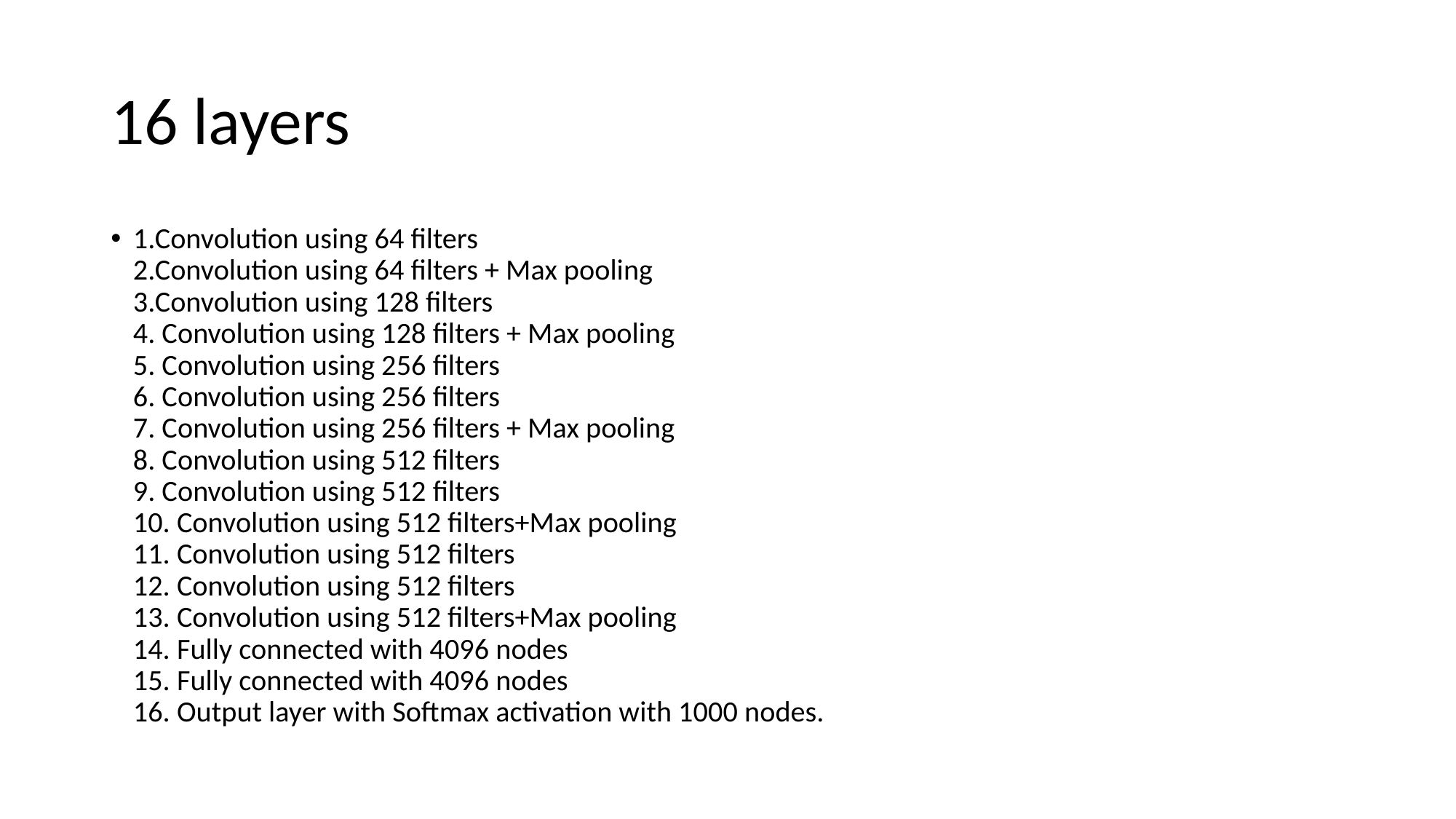

# 16 layers
1.Convolution using 64 filters
2.Convolution using 64 filters + Max pooling
3.Convolution using 128 filters
4. Convolution using 128 filters + Max pooling
5. Convolution using 256 filters
6. Convolution using 256 filters
7. Convolution using 256 filters + Max pooling
8. Convolution using 512 filters
9. Convolution using 512 filters
10. Convolution using 512 filters+Max pooling
11. Convolution using 512 filters
12. Convolution using 512 filters
13. Convolution using 512 filters+Max pooling
14. Fully connected with 4096 nodes
15. Fully connected with 4096 nodes
16. Output layer with Softmax activation with 1000 nodes.